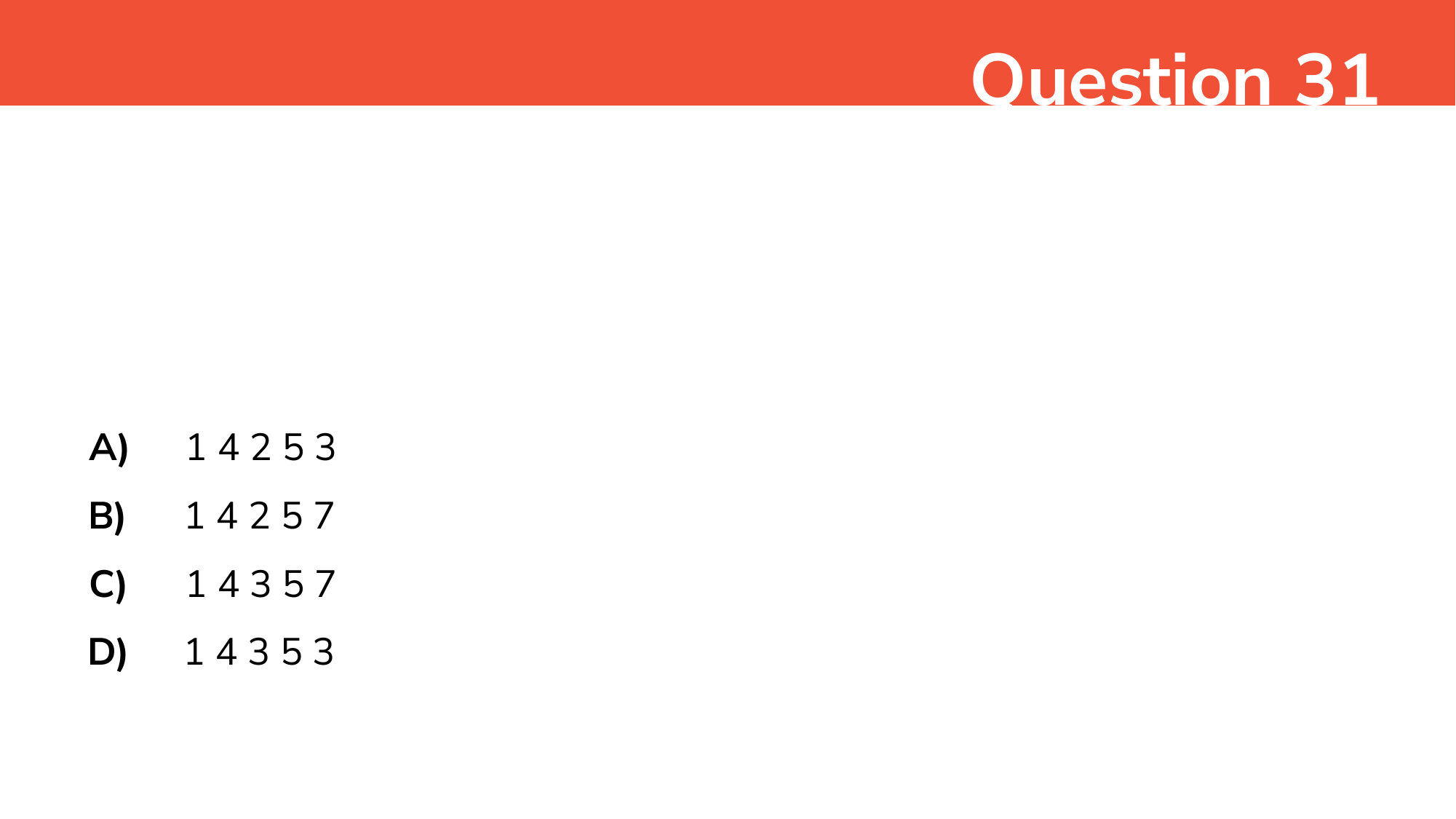

Question 31
A)
1 4 2 5 3
B)
1 4 2 5 7
C)
1 4 3 5 7
D)
1 4 3 5 3